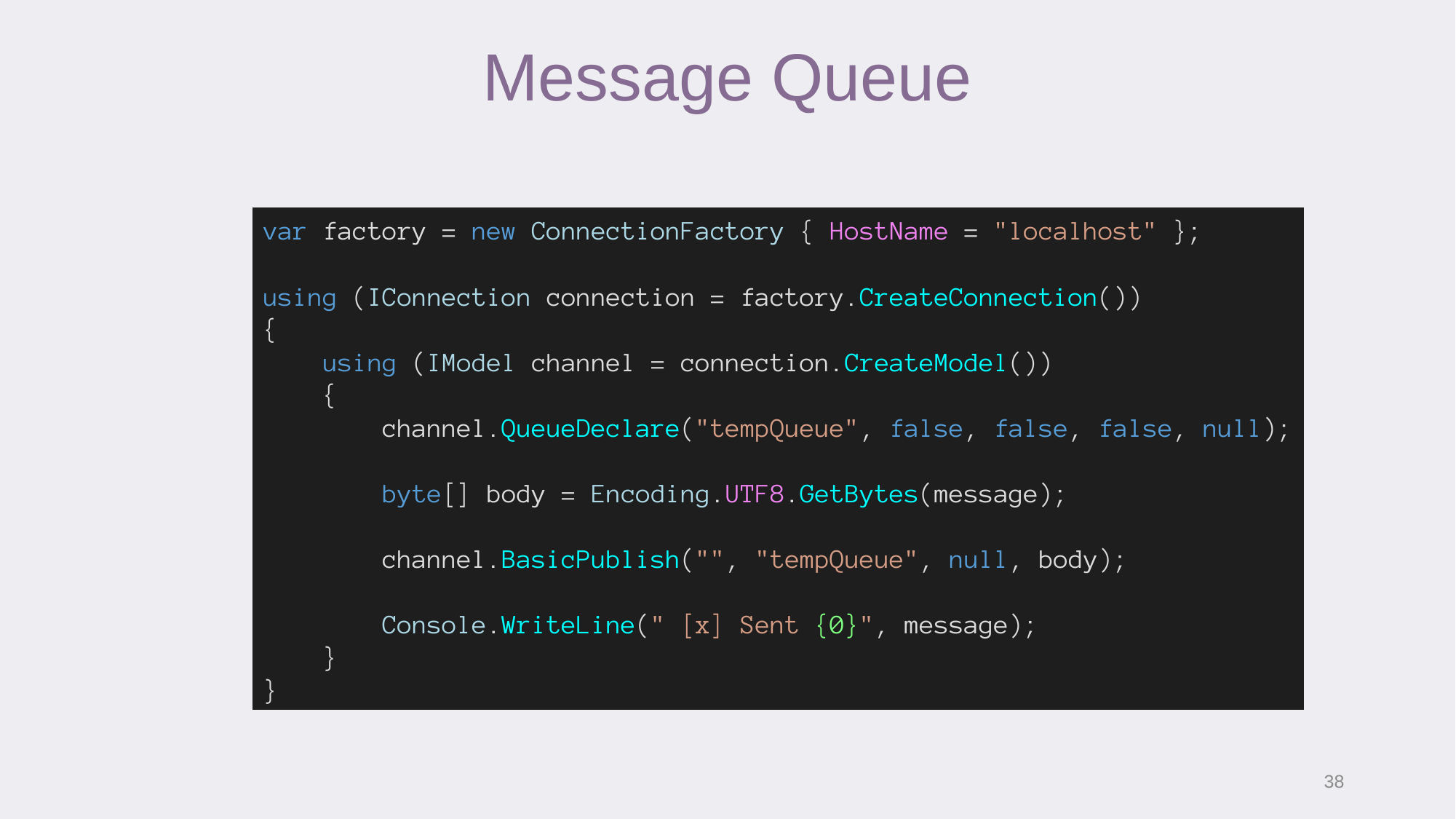

# Message Queue
var factory = new ConnectionFactory { HostName = "localhost" };
using (IConnection connection = factory.CreateConnection())
{
    using (IModel channel = connection.CreateModel())
    {
        channel.QueueDeclare("tempQueue", false, false, false, null);
        byte[] body = Encoding.UTF8.GetBytes(message);
        channel.BasicPublish("", "tempQueue", null, body);
        Console.WriteLine(" [x] Sent {0}", message);
    }
}
38